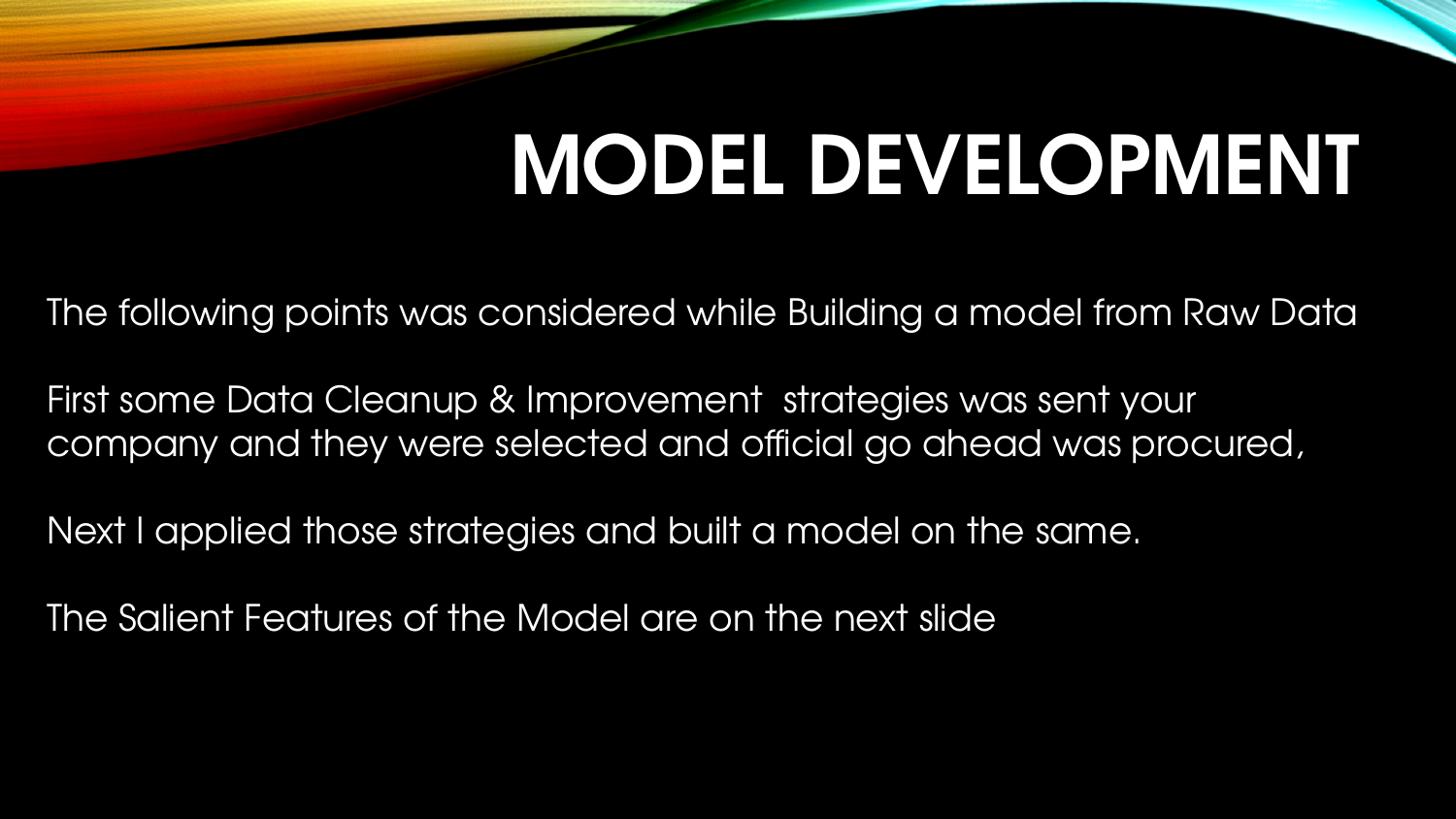

Model Development

The following points was considered while Building a model from Raw Data

First some Data Cleanup & Improvement  strategies was sent your company and they were selected and official go ahead was procured,

Next I applied those strategies and built a model on the same.

The Salient Features of the Model are on the next slide